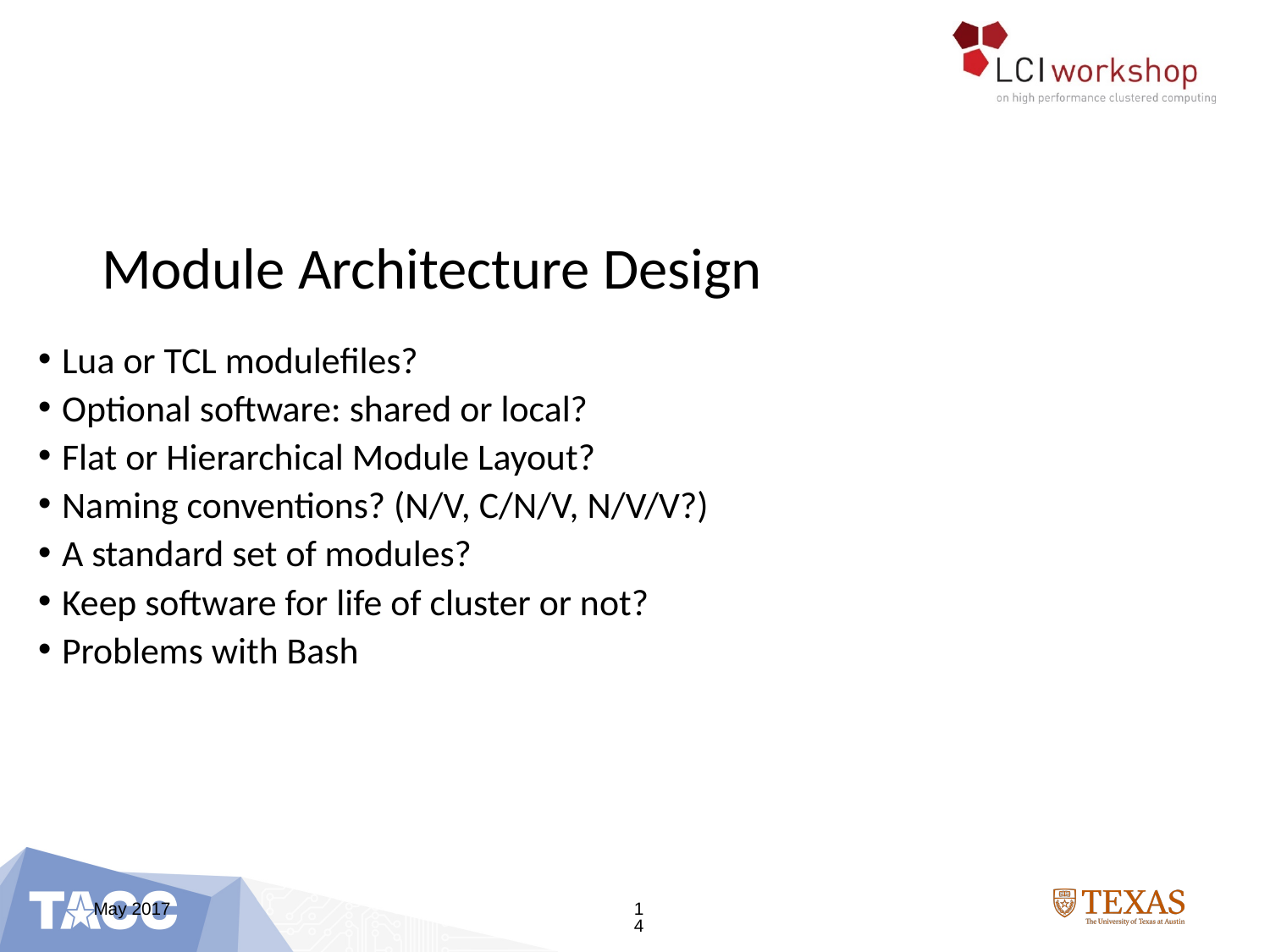

# Module Architecture Design
Lua or TCL modulefiles?
Optional software: shared or local?
Flat or Hierarchical Module Layout?
Naming conventions? (N/V, C/N/V, N/V/V?)
A standard set of modules?
Keep software for life of cluster or not?
Problems with Bash
May 2017
14